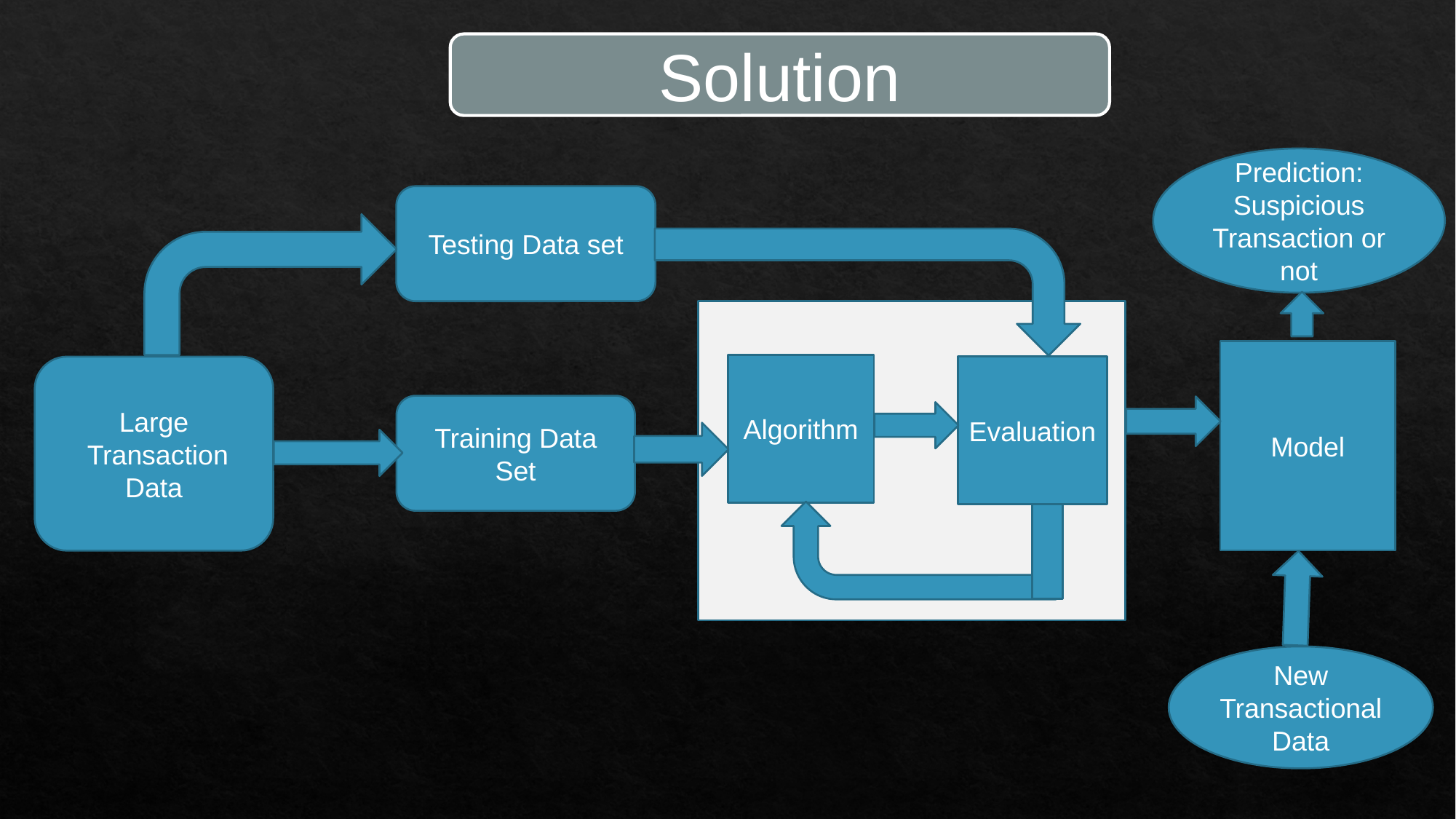

Solution

Prediction:
Suspicious Transaction or not
Testing Data set

Model
Algorithm
Evaluation
Large
 Transaction Data
Training Data Set

New Transactional Data